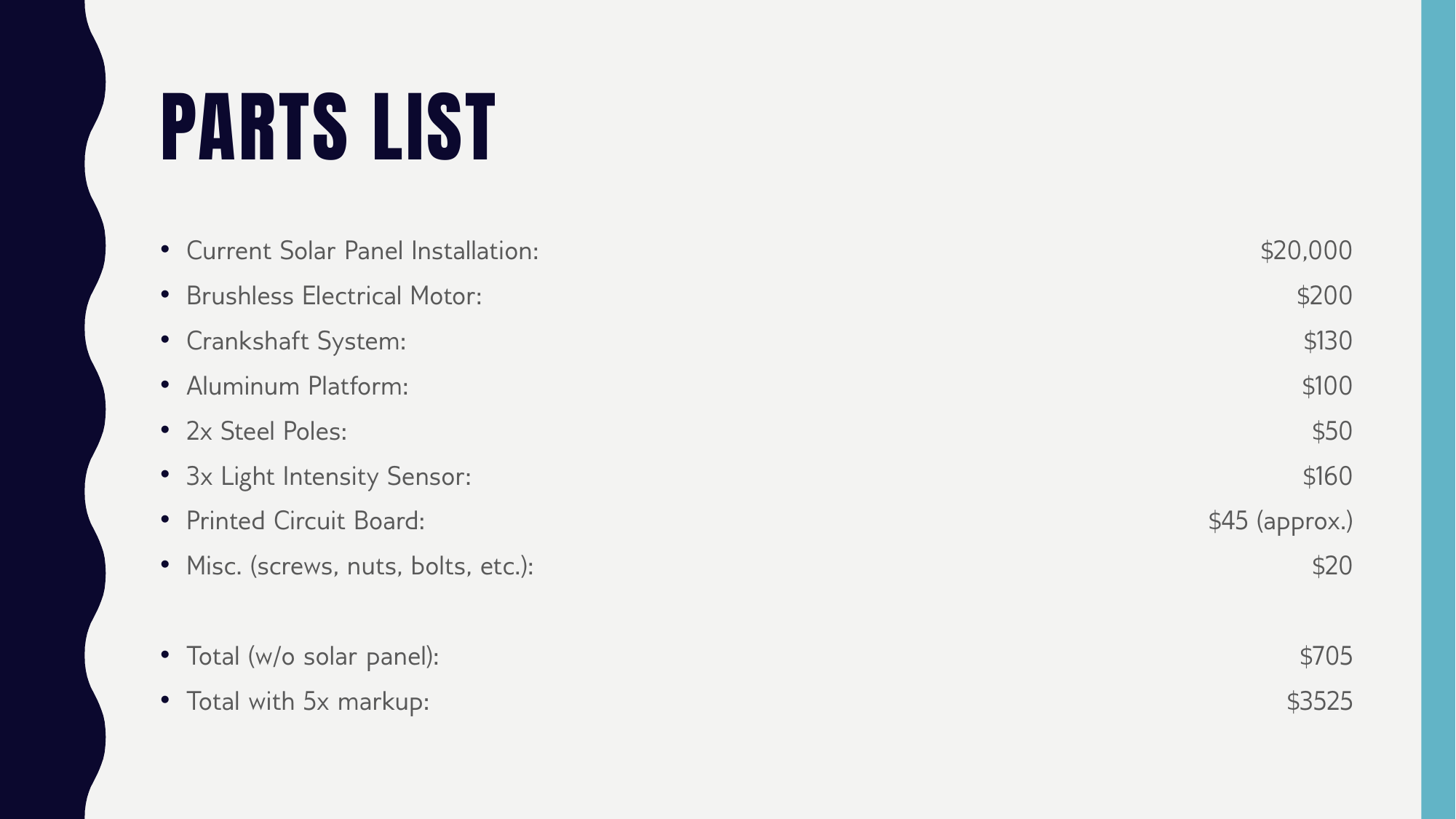

# Parts List
Current Solar Panel Installation:
Brushless Electrical Motor:
Crankshaft System:
Aluminum Platform:
2x Steel Poles:
3x Light Intensity Sensor:
Printed Circuit Board:
Misc. (screws, nuts, bolts, etc.):

Total (w/o solar panel):
Total with 5x markup:
$20,000
$200
$130
$100
$50
$160
$45 (approx.)
$20

$705
$3525